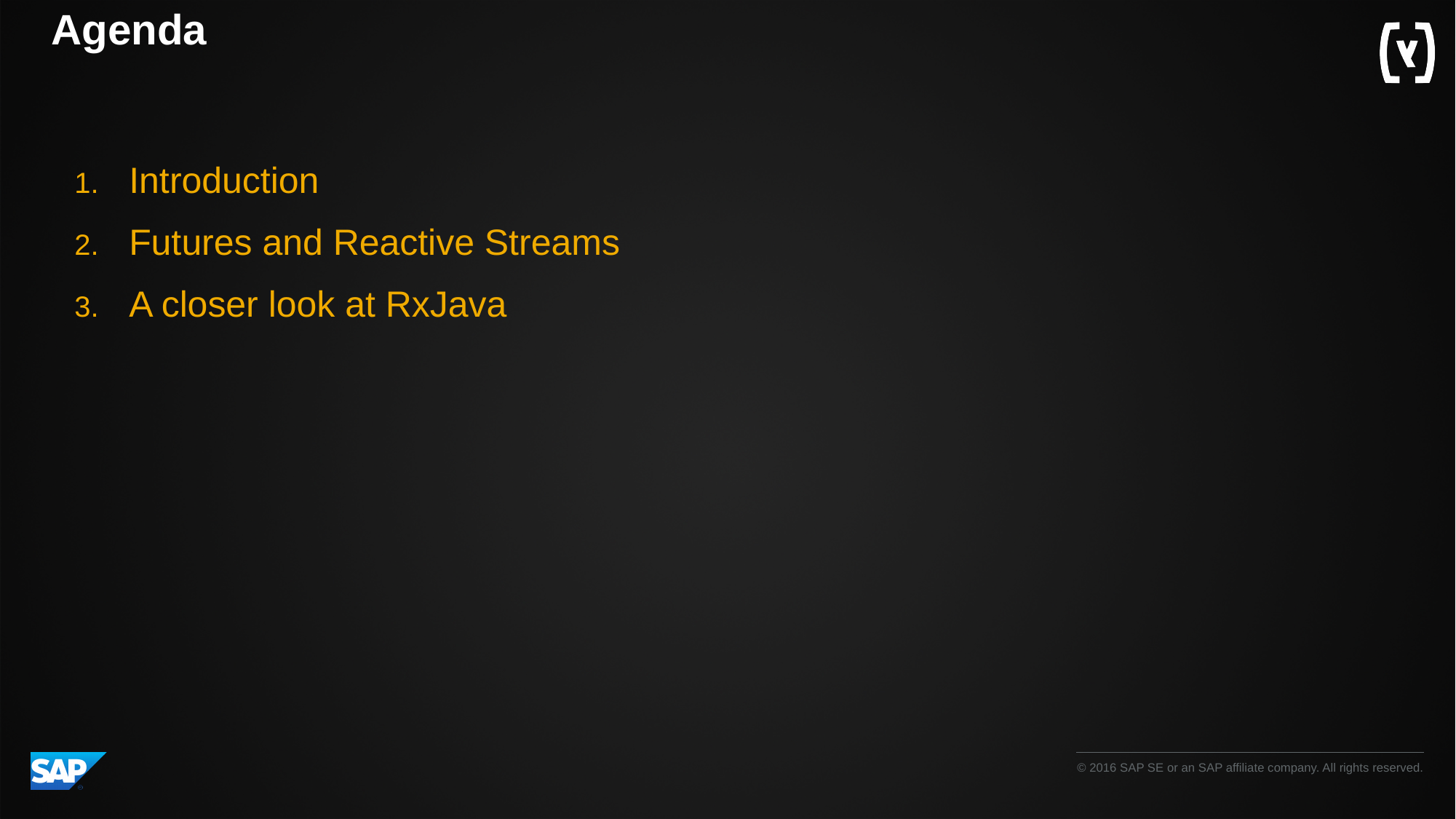

# Agenda
Introduction
Futures and Reactive Streams
A closer look at RxJava